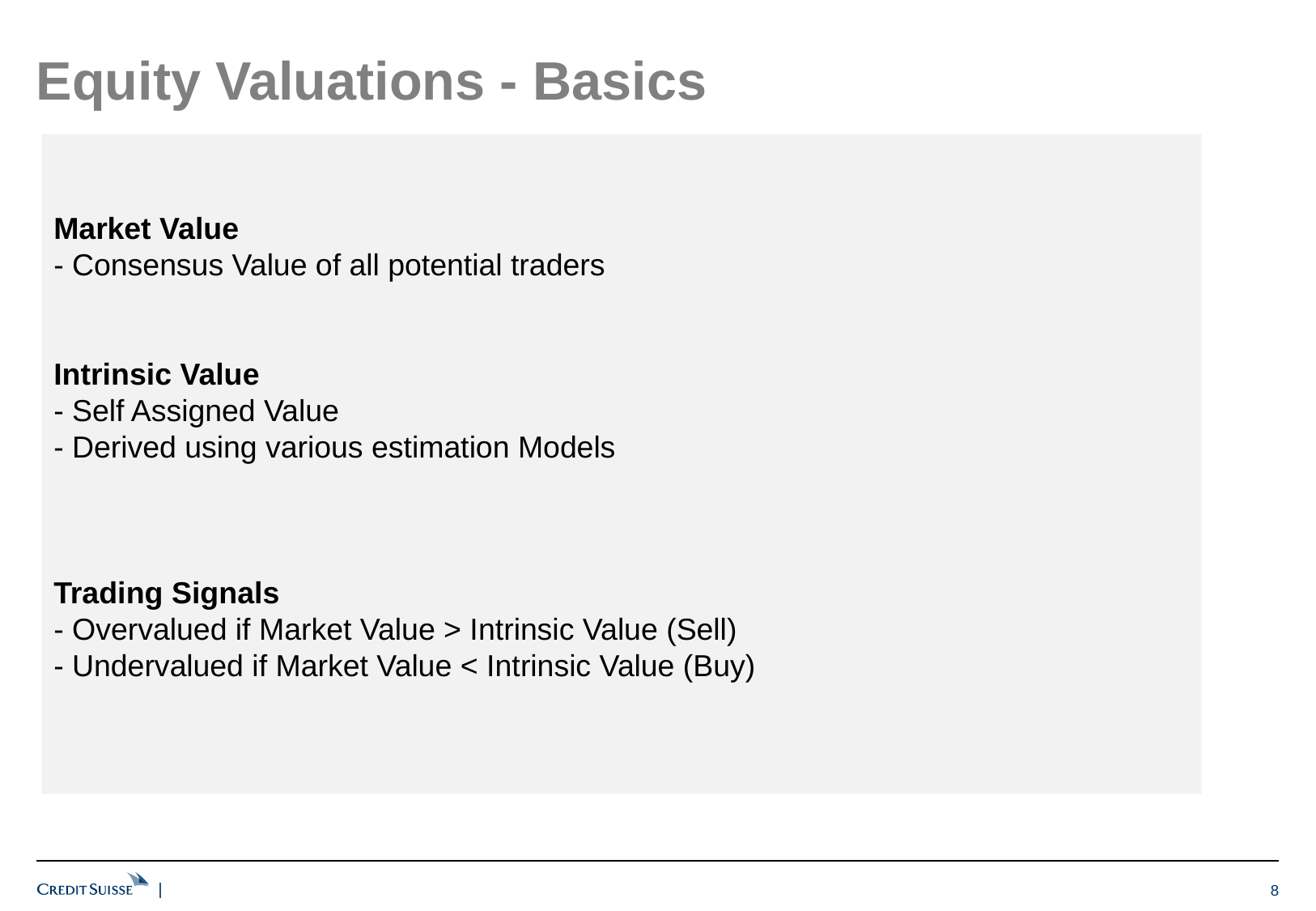

Equity Valuations - Basics
Market Value
- Consensus Value of all potential traders

Intrinsic Value
- Self Assigned Value
- Derived using various estimation Models

Trading Signals
- Overvalued if Market Value > Intrinsic Value (Sell)
- Undervalued if Market Value < Intrinsic Value (Buy)

8